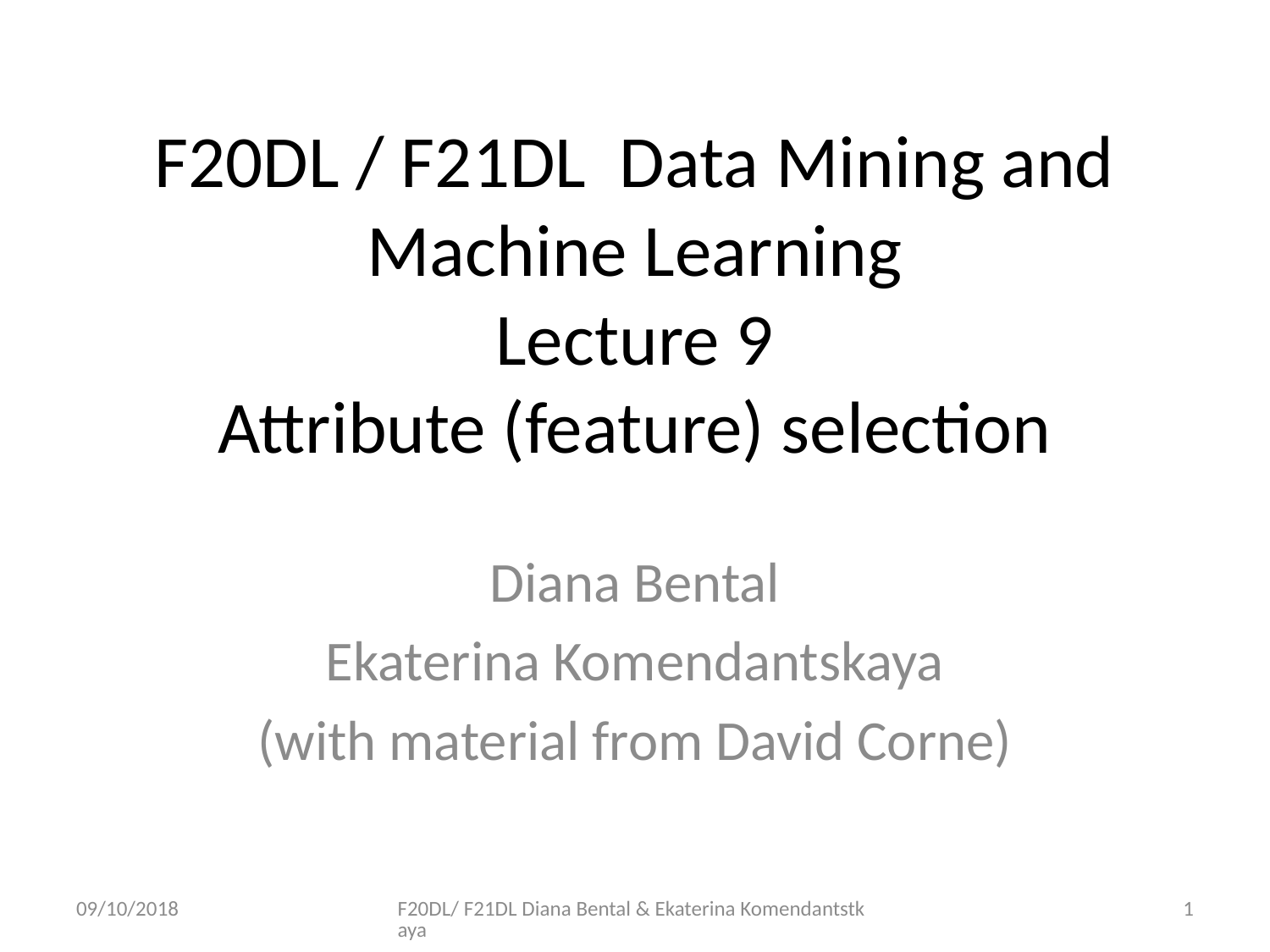

# F20DL / F21DL  Data Mining and Machine Learning Lecture 9 Attribute (feature) selection
Diana Bental
Ekaterina Komendantskaya
(with material from David Corne)
09/10/2018
F20DL/ F21DL Diana Bental & Ekaterina Komendantstkaya
1